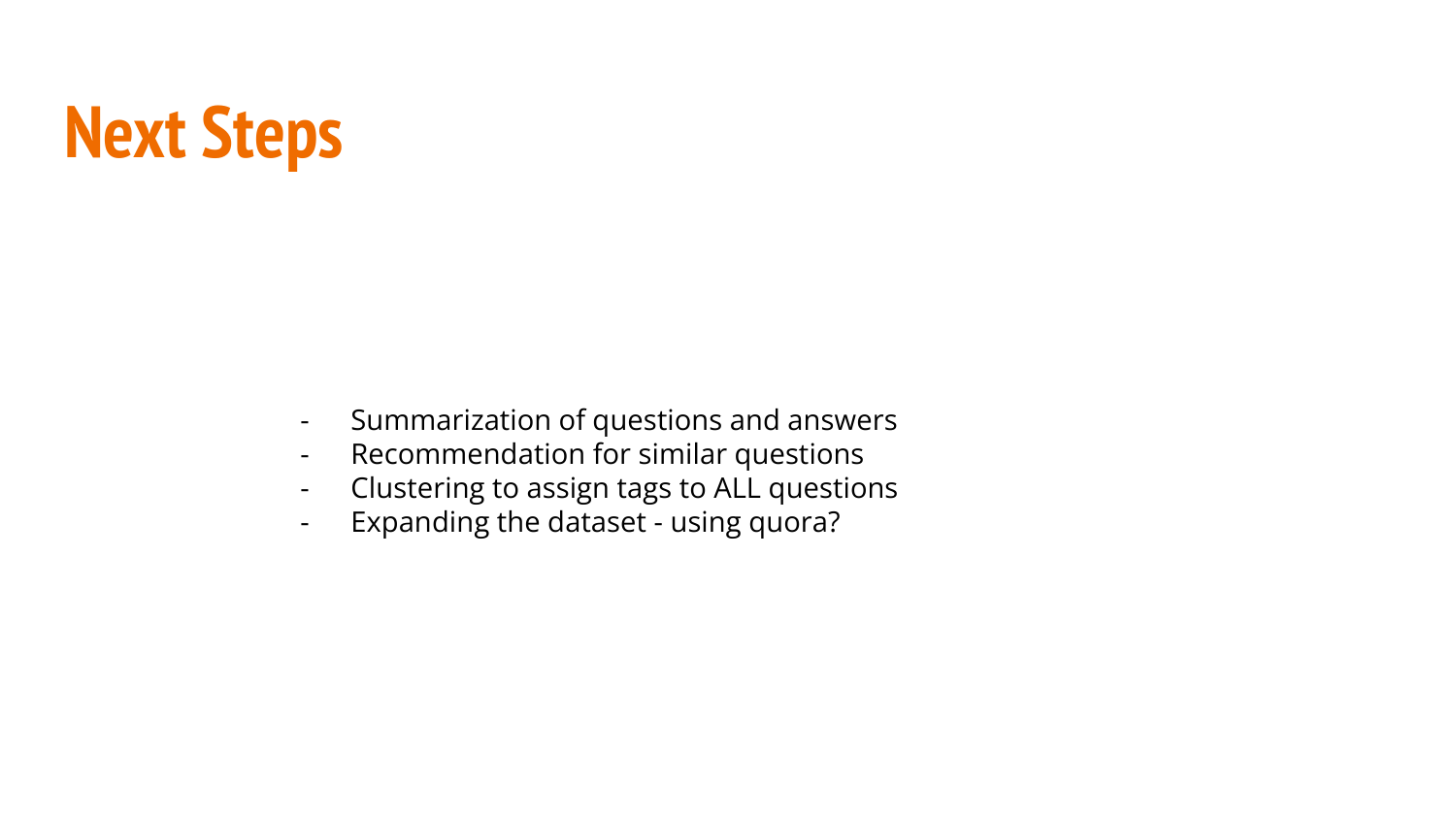

# Next Steps
Summarization of questions and answers
Recommendation for similar questions
Clustering to assign tags to ALL questions
Expanding the dataset - using quora?